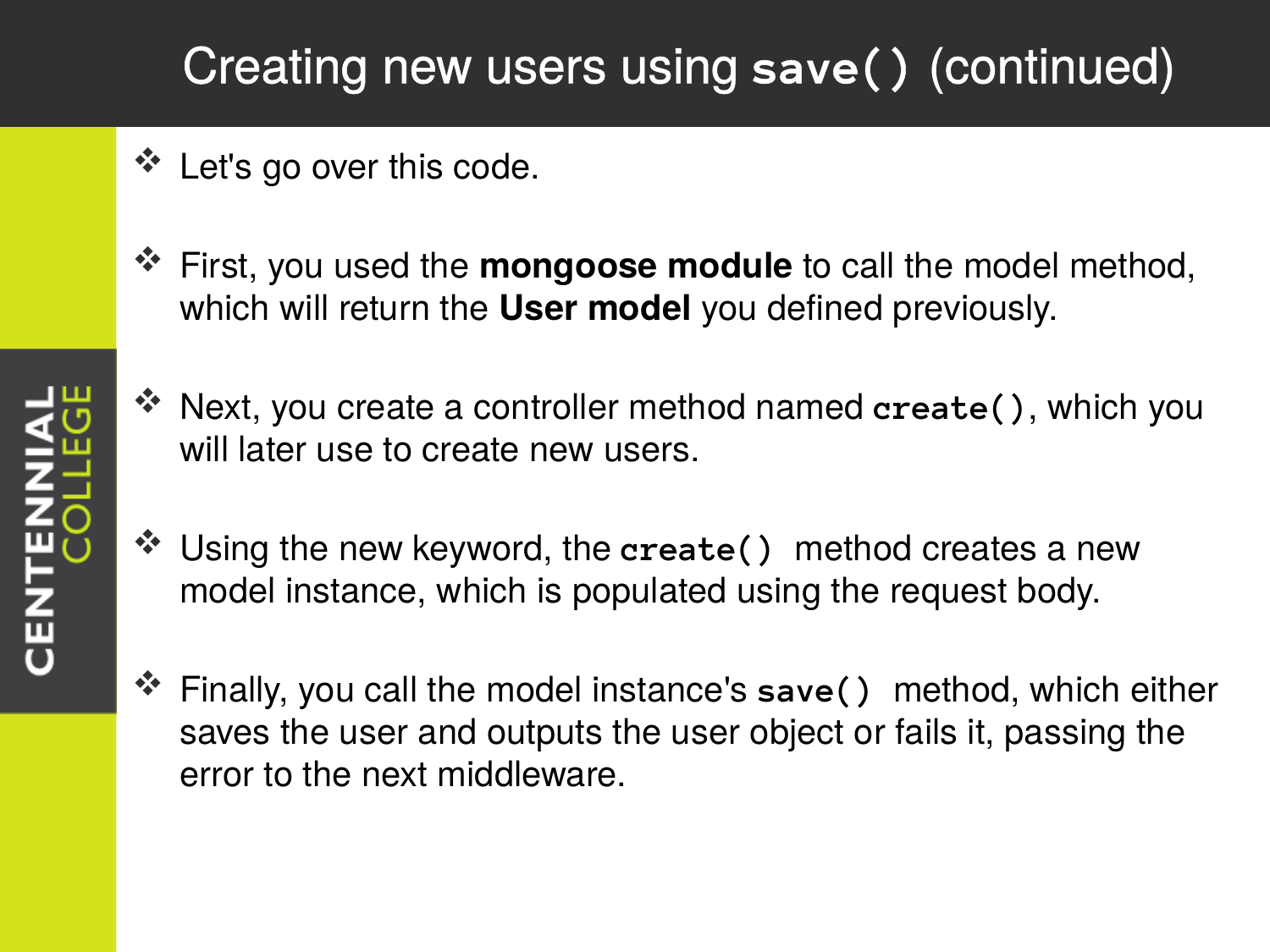

# Creating new users using save() (continued)
Let's go over this code.

First, you used the mongoose module to call the model method, which will return the User model you defined previously.

Next, you create a controller method named create(), which you will later use to create new users.

Using the new keyword, the create() method creates a new model instance, which is populated using the request body.

Finally, you call the model instance's save() method, which either saves the user and outputs the user object or fails it, passing the error to the next middleware.